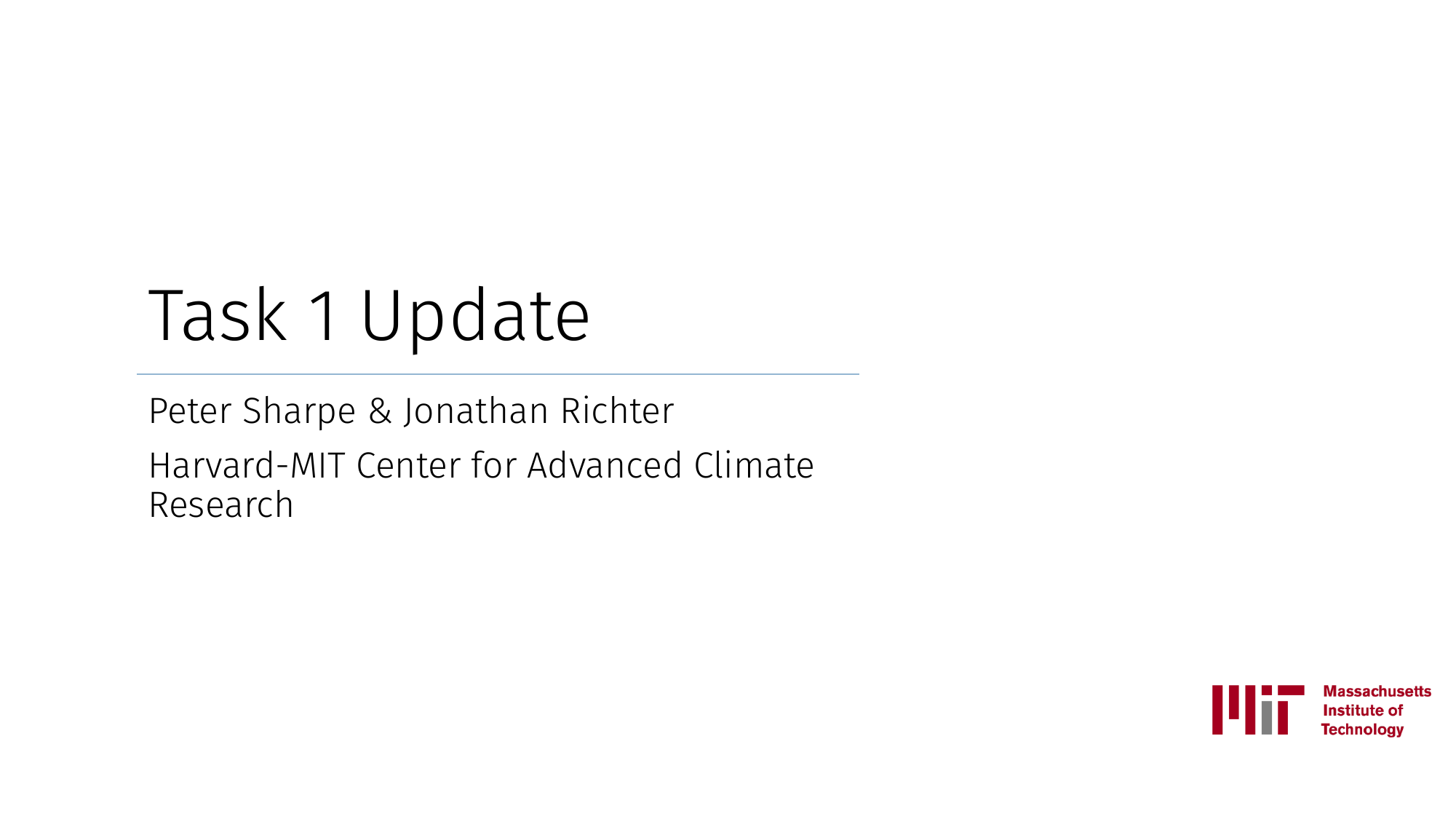

# Task 1 Update
Peter Sharpe & Jonathan Richter
Harvard-MIT Center for Advanced Climate Research